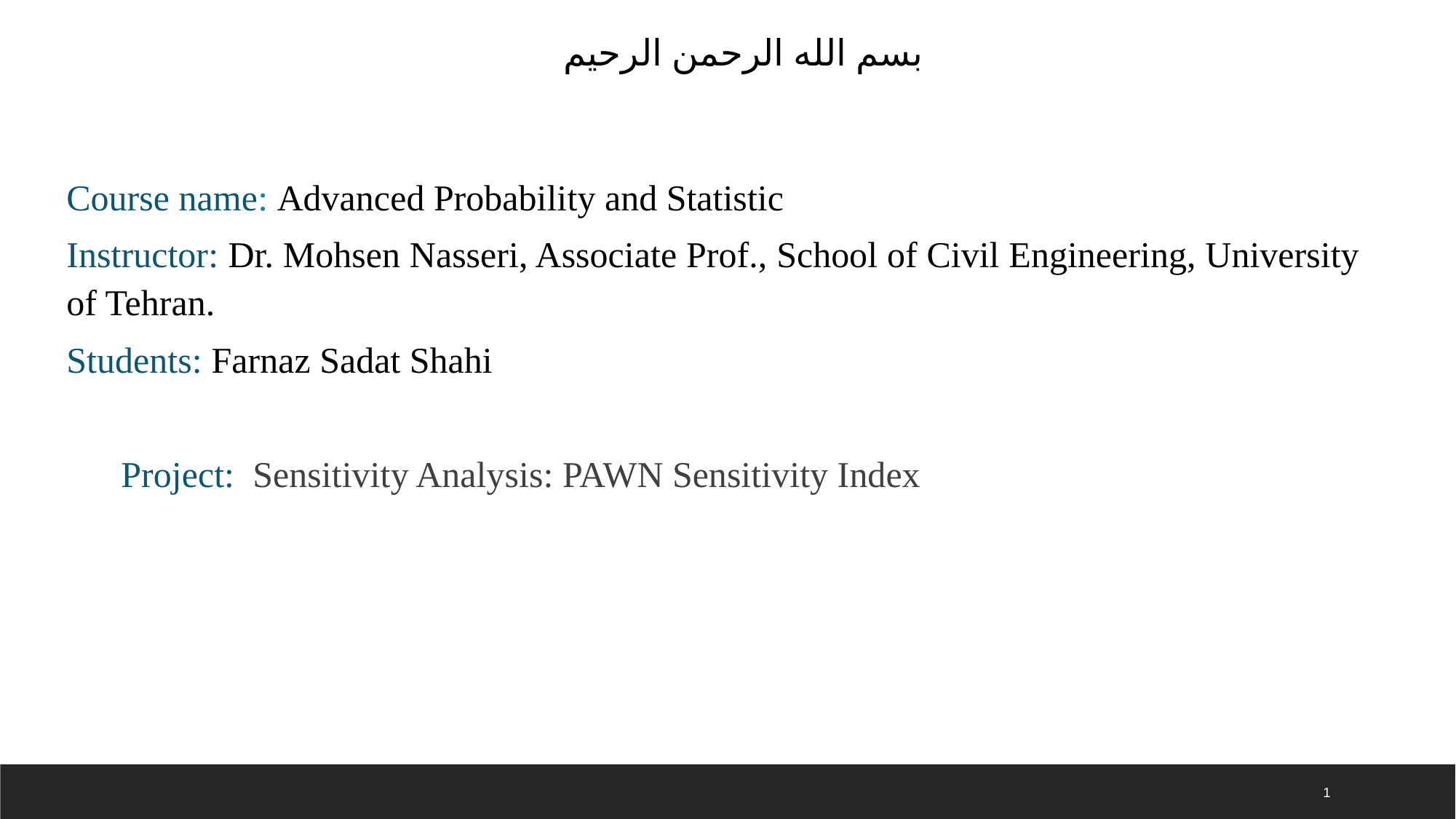

بسم الله الرحمن الرحیم
Course name: Advanced Probability and Statistic
Instructor: Dr. Mohsen Nasseri, Associate Prof., School of Civil Engineering, University of Tehran.
Students: Farnaz Sadat Shahi

Project:  Sensitivity Analysis: PAWN Sensitivity Index
1